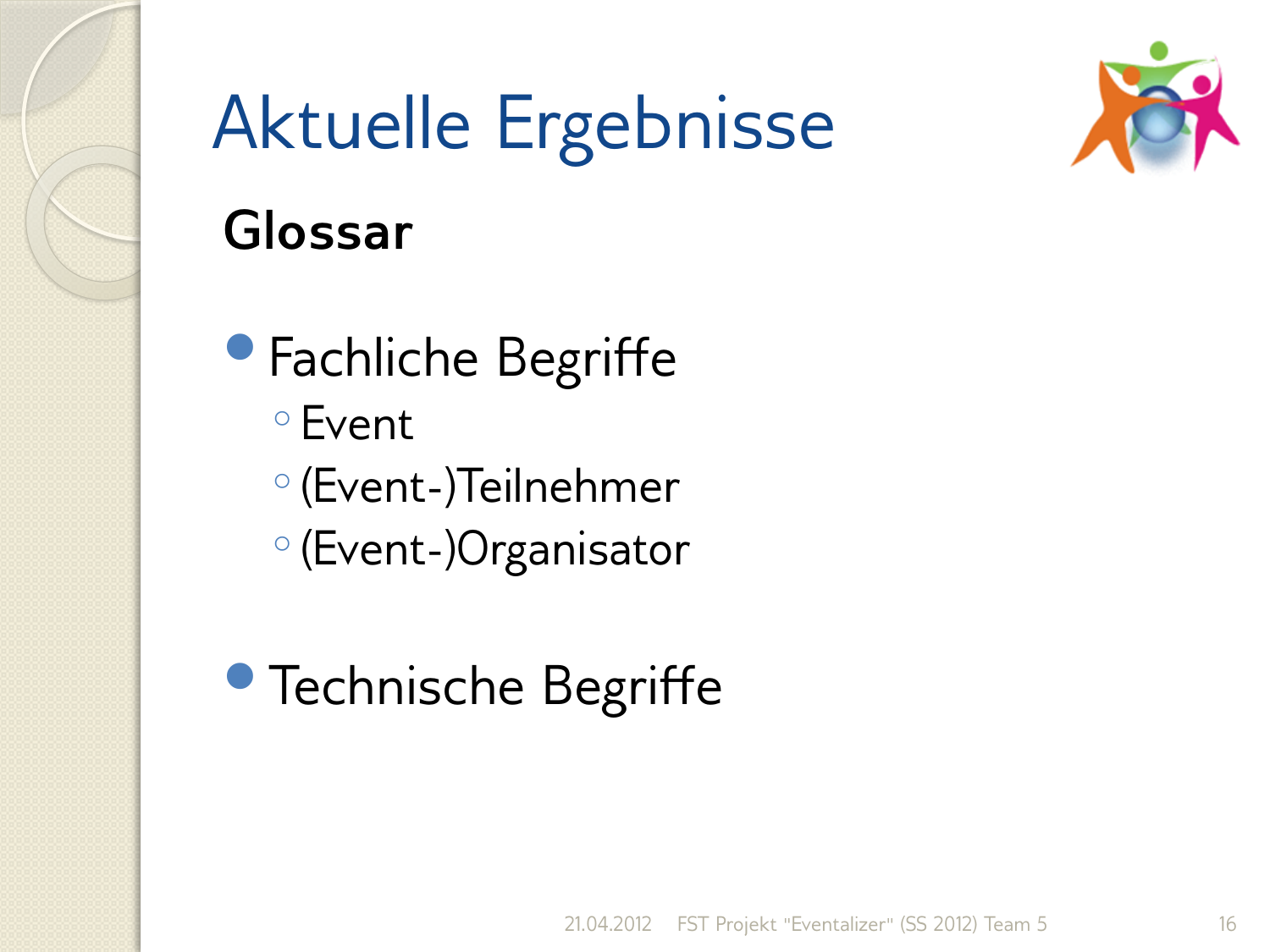

# Aktuelle Ergebnisse
Glossar

Fachliche Begriffe
Event
(Event-)Teilnehmer
(Event-)Organisator

Technische Begriffe
21.04.2012
FST Projekt "Eventalizer" (SS 2012) Team 5
16